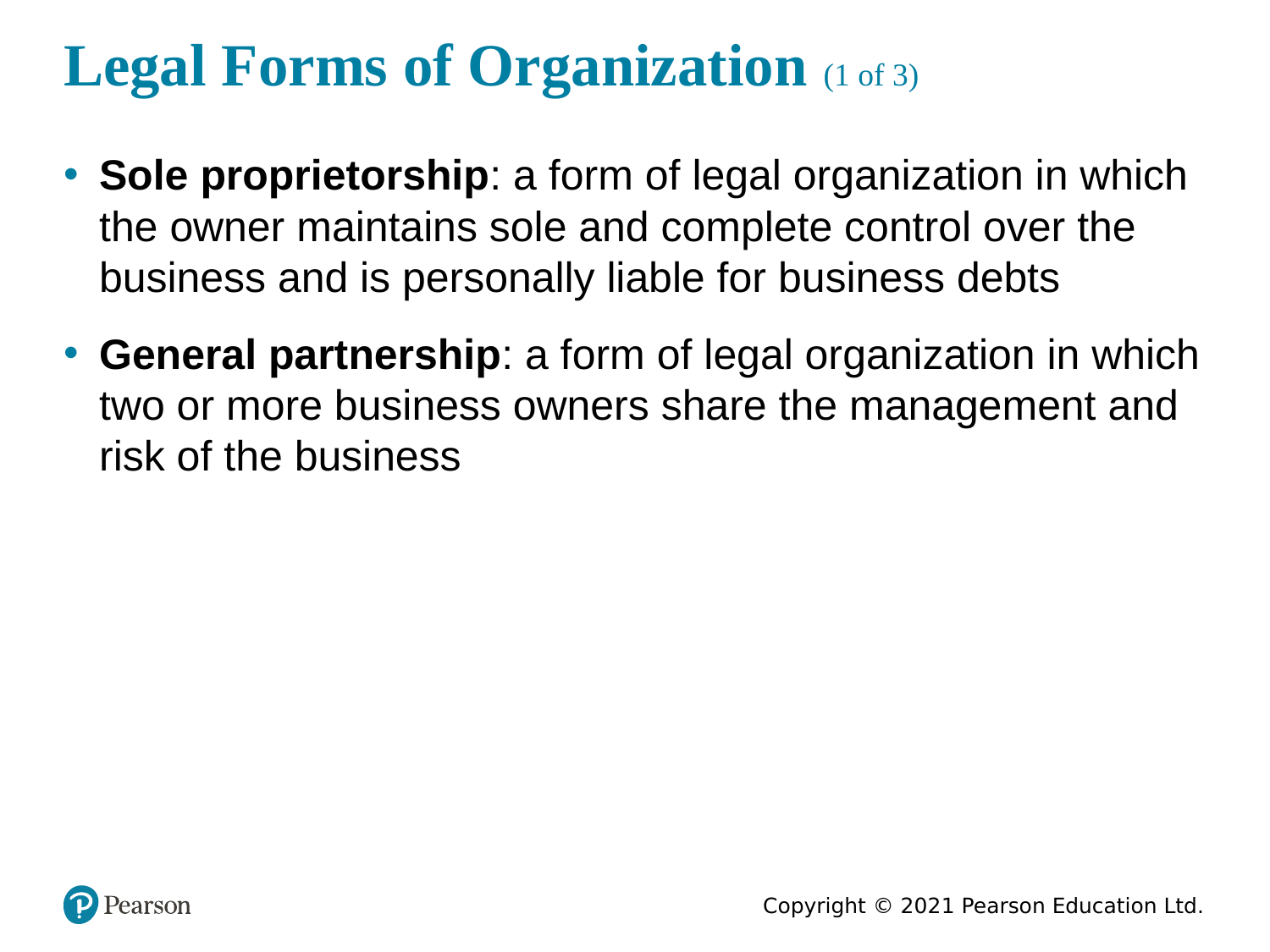

# Legal Forms of Organization (1 of 3)
Sole proprietorship: a form of legal organization in which the owner maintains sole and complete control over the business and is personally liable for business debts
General partnership: a form of legal organization in which two or more business owners share the management and risk of the business